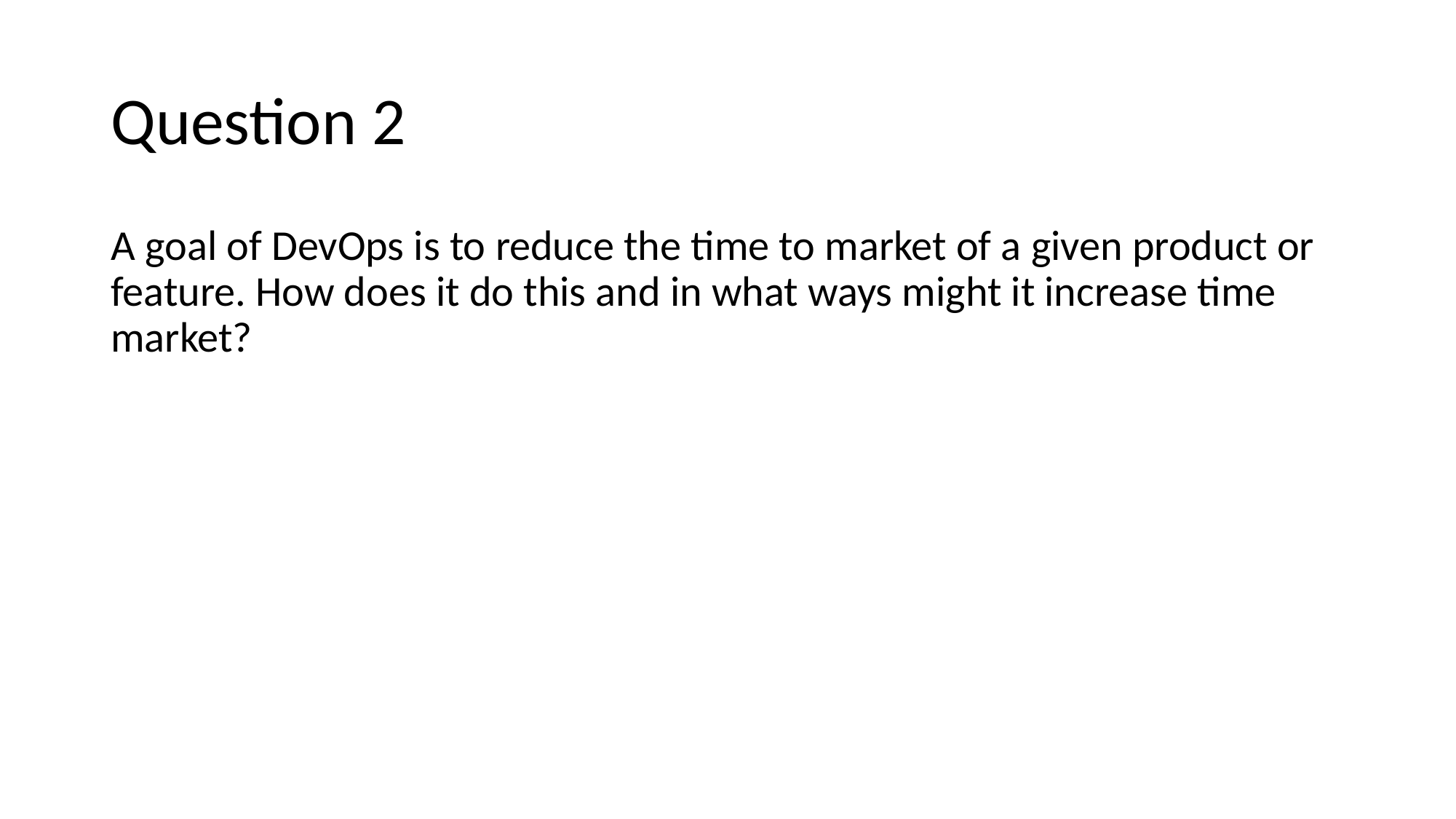

# Question 2
A goal of DevOps is to reduce the time to market of a given product or feature. How does it do this and in what ways might it increase time market?